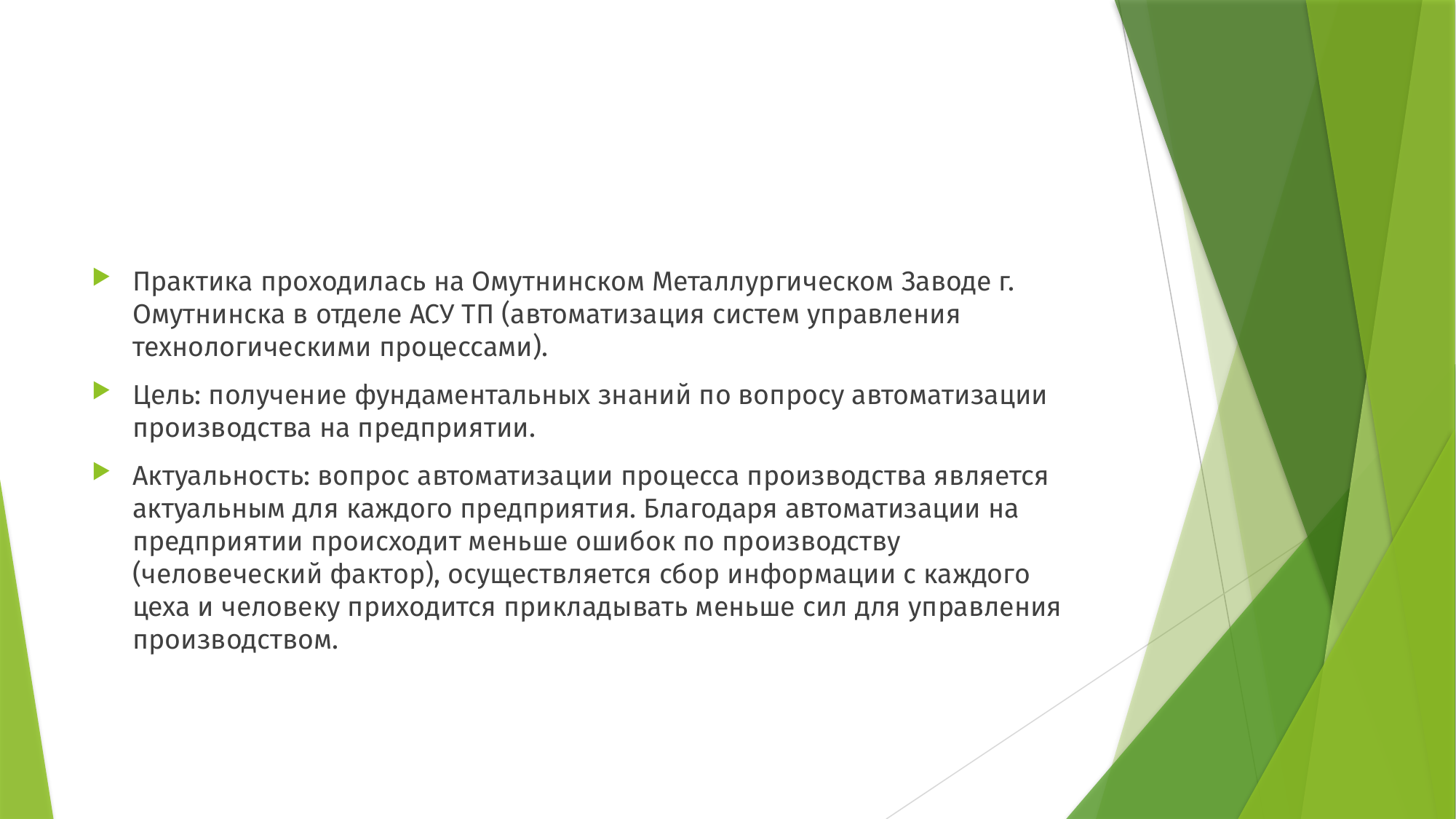

#
Практика проходилась на Омутнинском Металлургическом Заводе г. Омутнинска в отделе АСУ ТП (автоматизация систем управления технологическими процессами).
Цель: получение фундаментальных знаний по вопросу автоматизации производства на предприятии.
Актуальность: вопрос автоматизации процесса производства является актуальным для каждого предприятия. Благодаря автоматизации на предприятии происходит меньше ошибок по производству (человеческий фактор), осуществляется сбор информации с каждого цеха и человеку приходится прикладывать меньше сил для управления производством.